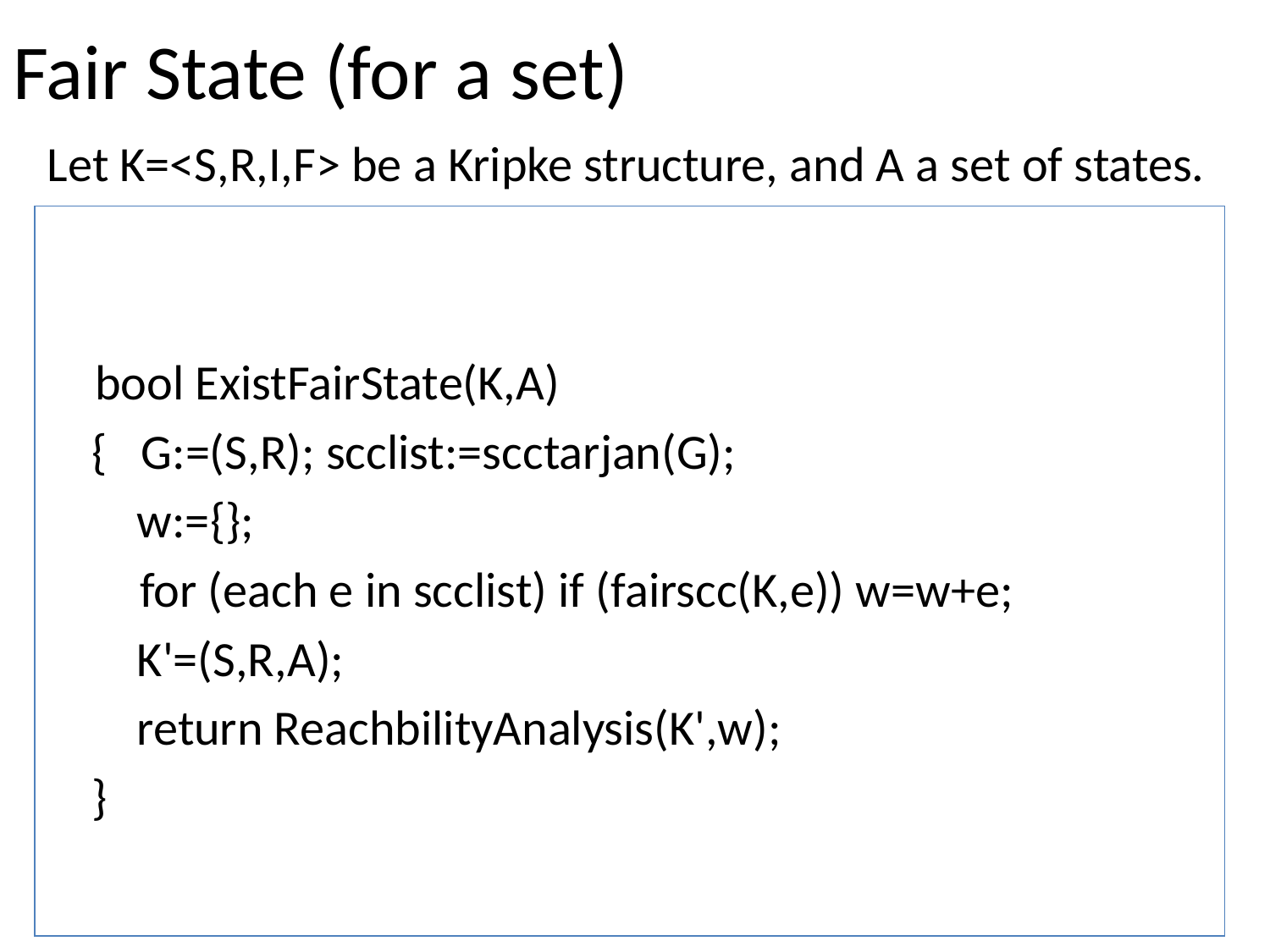

Fair State (for a set)
Let K=<S,R,I,F> be a Kripke structure, and A a set of states.

	bool ExistFairState(K,A)
    {   G:=(S,R); scclist:=scctarjan(G);
        w:={};
	    for (each e in scclist) if (fairscc(K,e)) w=w+e;
        K'=(S,R,A);
        return ReachbilityAnalysis(K',w);
    }